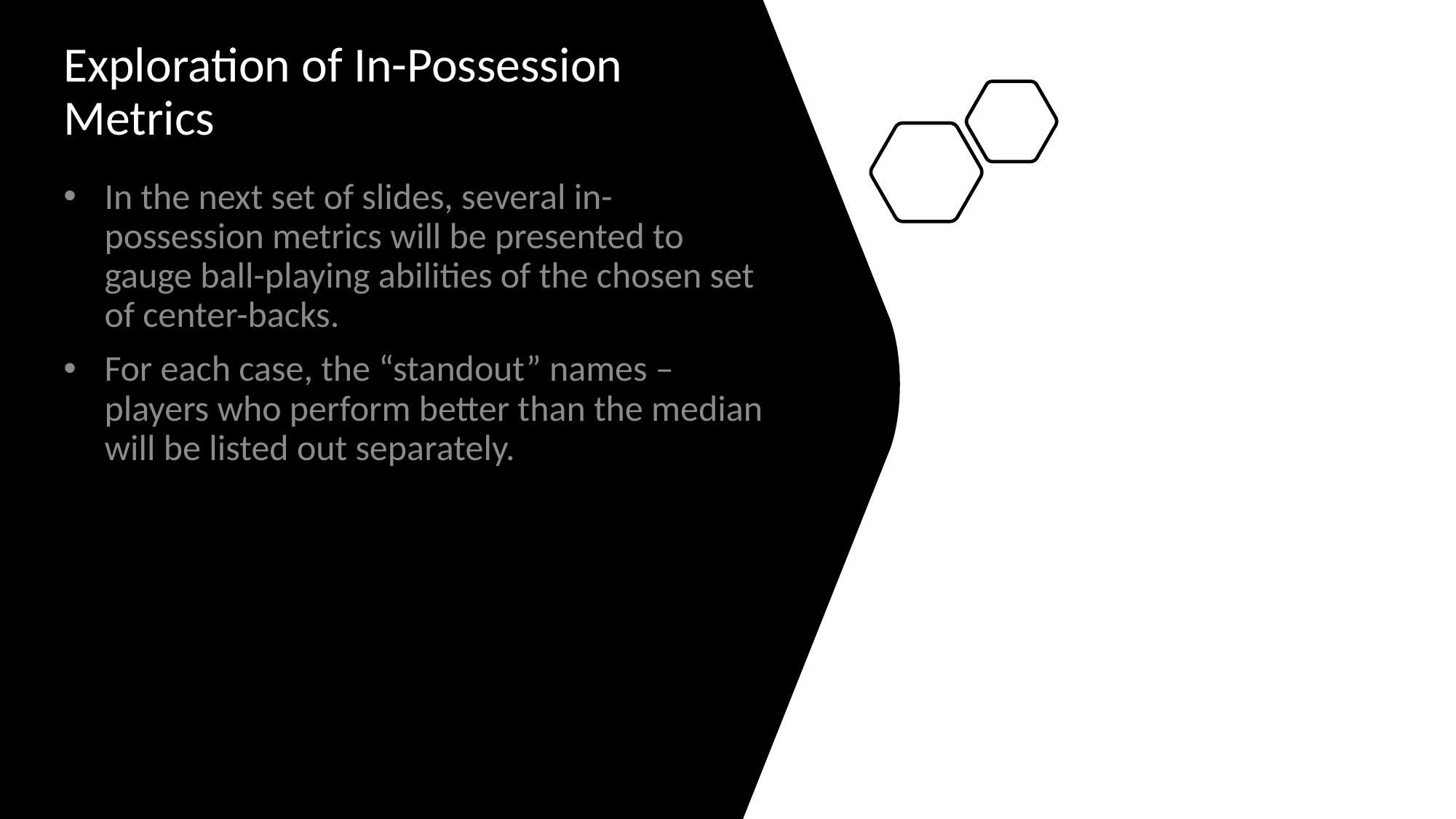

# Exploration of In-Possession Metrics

In the next set of slides, several in-possession metrics will be presented to gauge ball-playing abilities of the chosen set of center-backs.
For each case, the “standout” names – players who perform better than the median will be listed out separately.